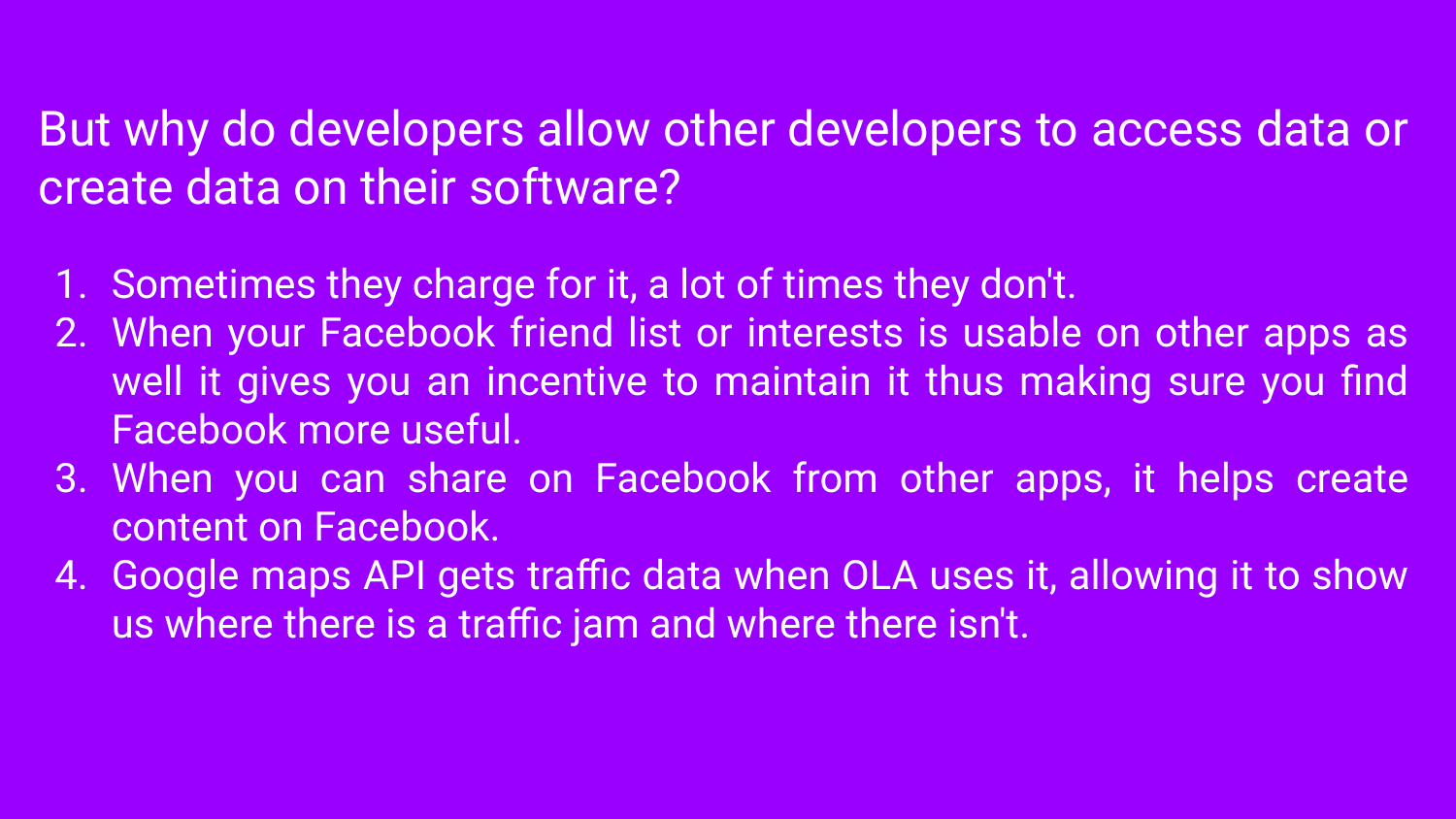

# But why do developers allow other developers to access data or create data on their software?

Sometimes they charge for it, a lot of times they don't.
When your Facebook friend list or interests is usable on other apps as well it gives you an incentive to maintain it thus making sure you find Facebook more useful.
When you can share on Facebook from other apps, it helps create content on Facebook.
Google maps API gets traffic data when OLA uses it, allowing it to show us where there is a traffic jam and where there isn't.